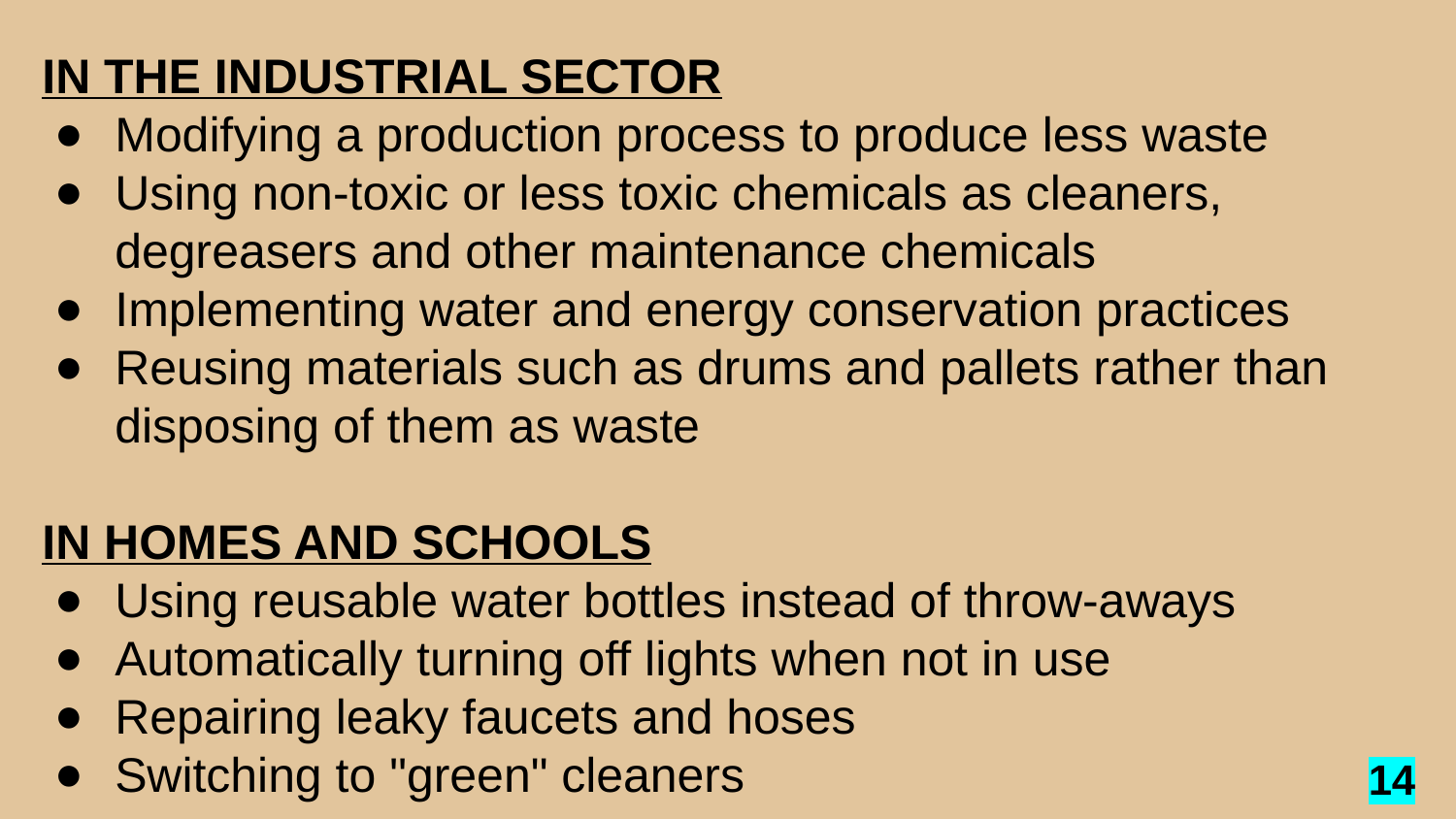

IN THE INDUSTRIAL SECTOR
Modifying a production process to produce less waste
Using non-toxic or less toxic chemicals as cleaners, degreasers and other maintenance chemicals
Implementing water and energy conservation practices
Reusing materials such as drums and pallets rather than disposing of them as waste

IN HOMES AND SCHOOLS
Using reusable water bottles instead of throw-aways
Automatically turning off lights when not in use
Repairing leaky faucets and hoses
Switching to "green" cleaners
14